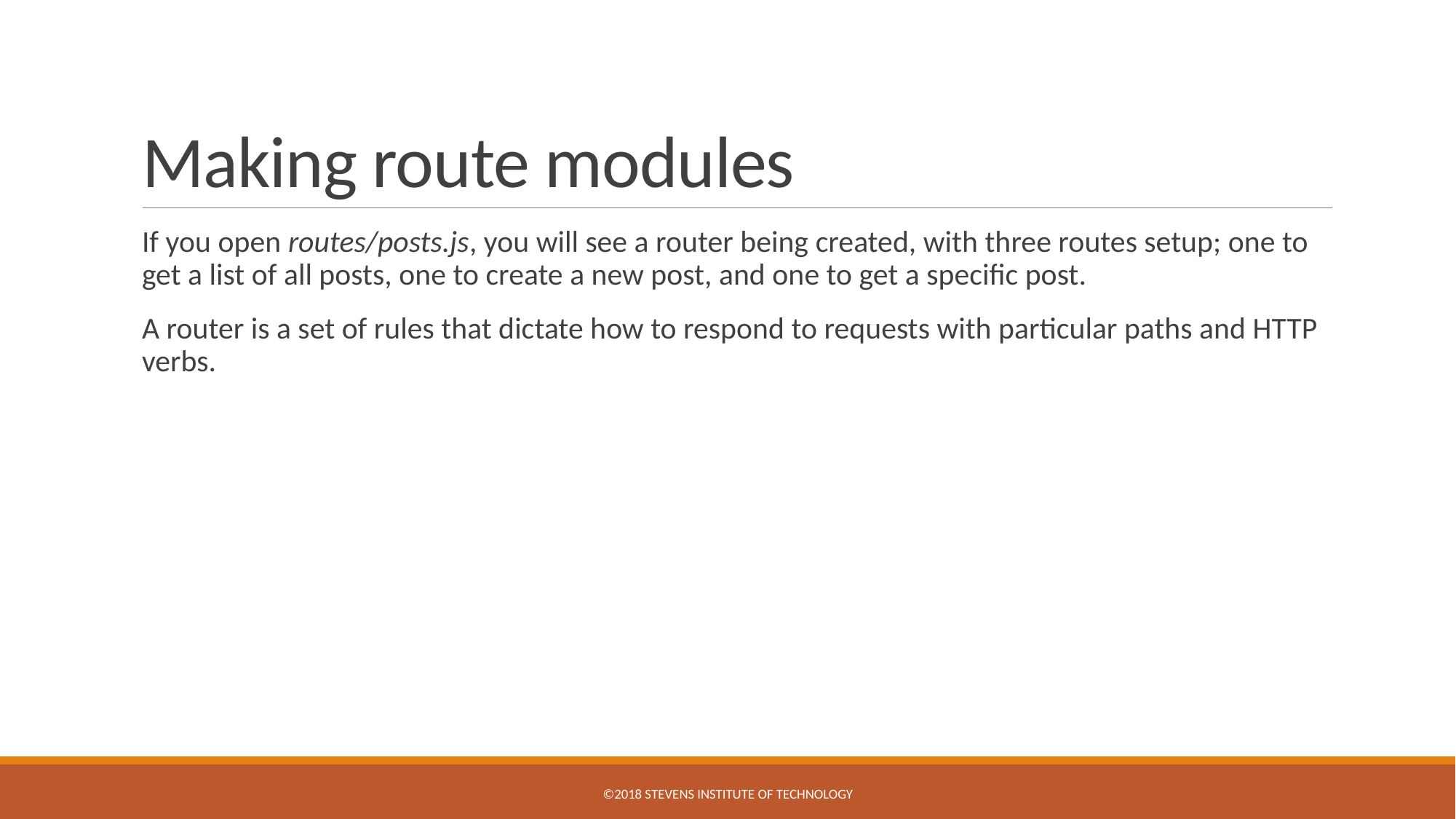

# Making route modules
If you open routes/posts.js, you will see a router being created, with three routes setup; one to get a list of all posts, one to create a new post, and one to get a specific post.
A router is a set of rules that dictate how to respond to requests with particular paths and HTTP verbs.
©2018 Stevens Institute of Technology